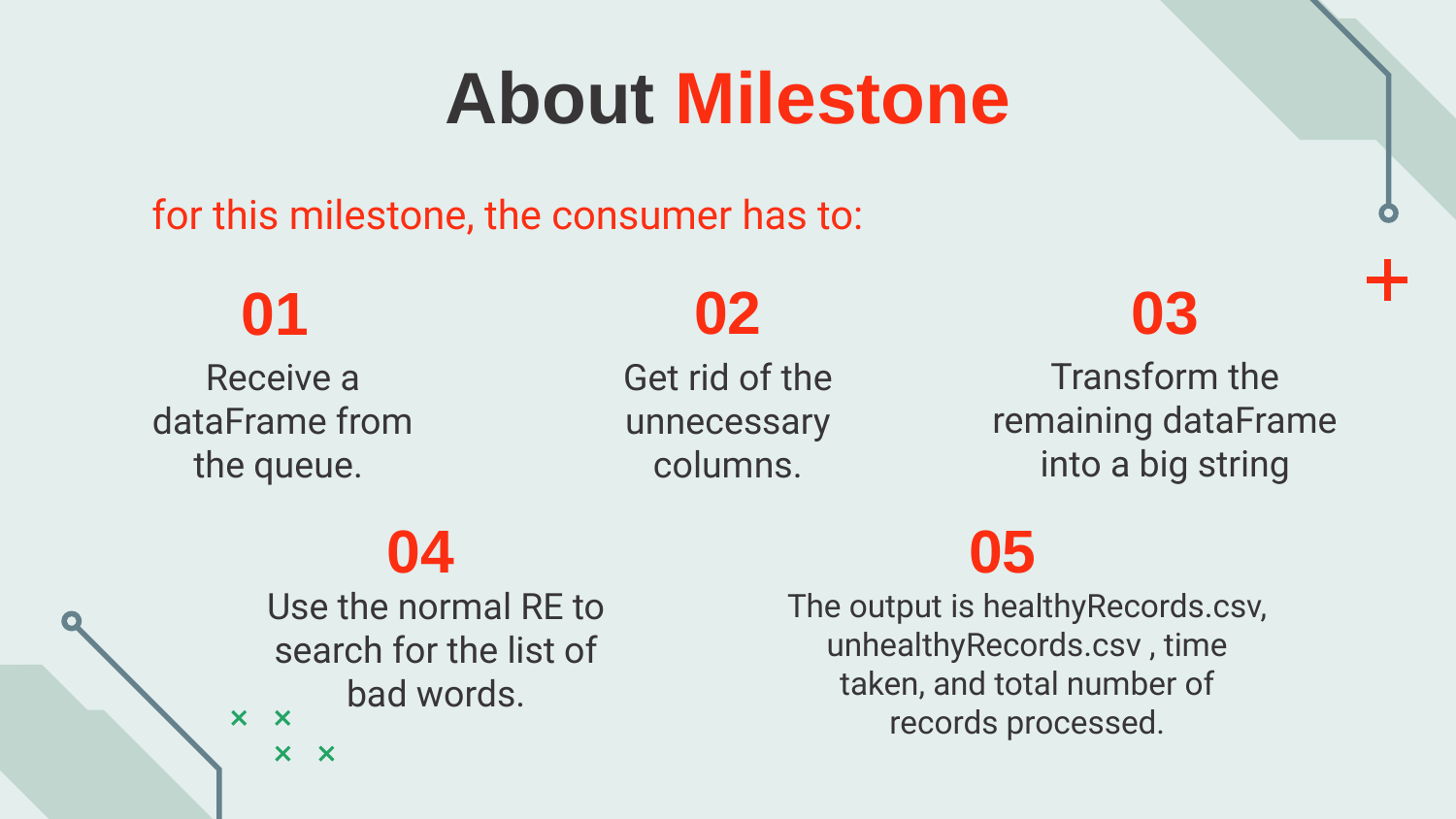

About Milestone
for this milestone, the consumer has to:
02
03
# 01
Transform the remaining dataFrame into a big string
Get rid of the unnecessary columns.
Receive a dataFrame from the queue.
04
05
Use the normal RE to search for the list of bad words.
The output is healthyRecords.csv, unhealthyRecords.csv , time taken, and total number of records processed.